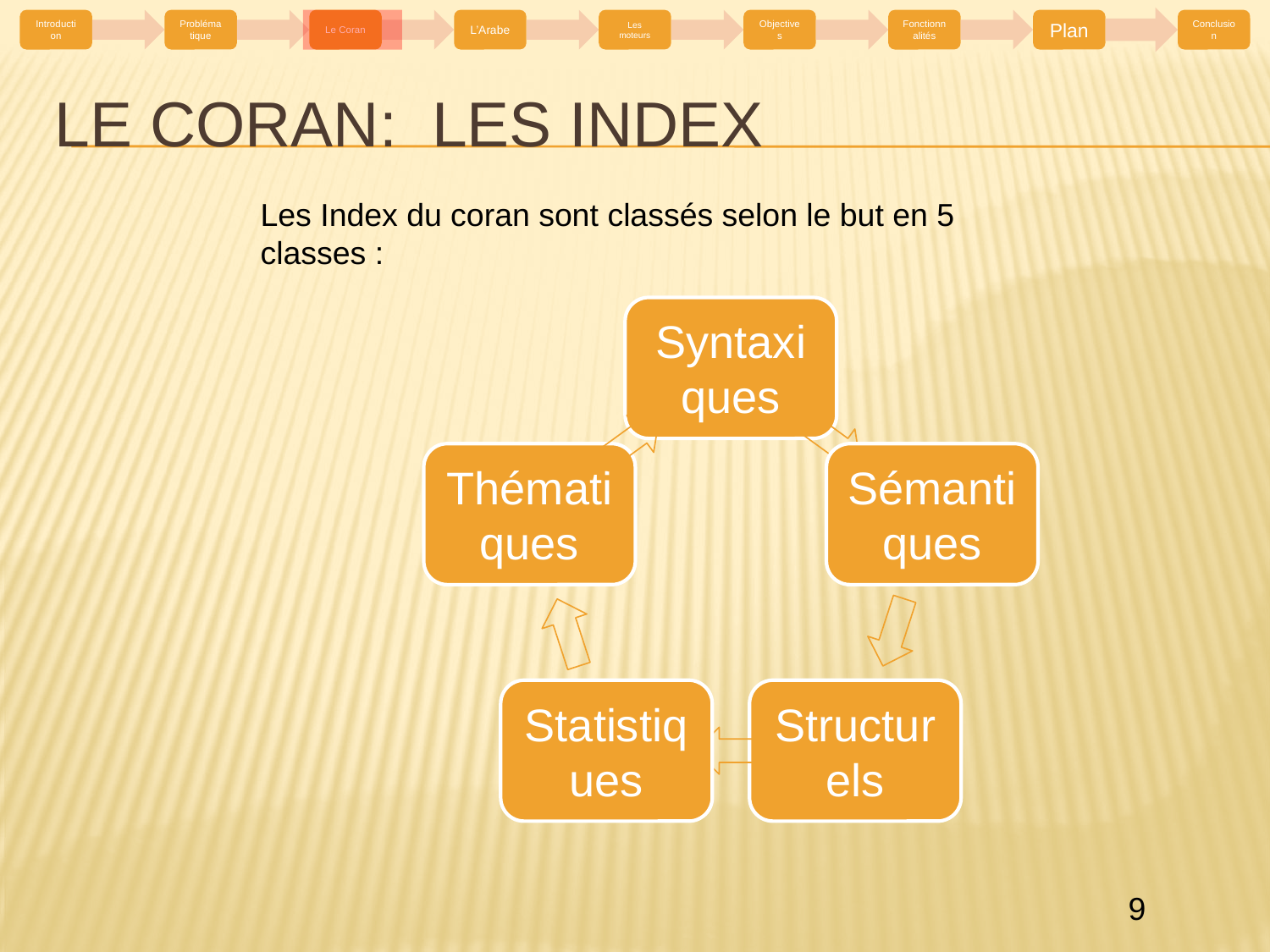

# Le Coran:  les Index
Les Index du coran sont classés selon le but en 5 classes :
Syntaxiques
Sémantiques
Structurels
Statistiques
Thématiques